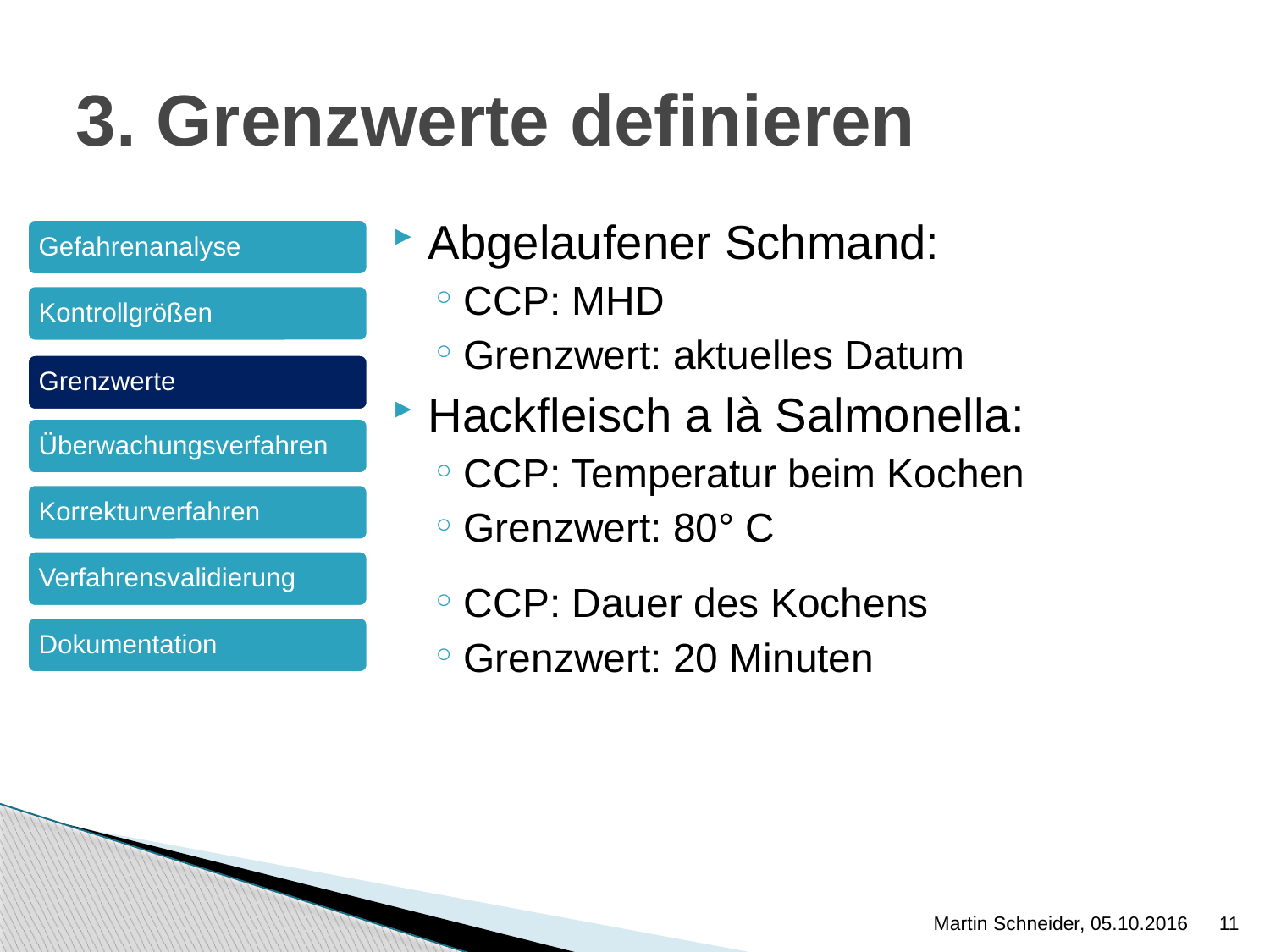

# 3. Grenzwerte definieren
Gefahrenanalyse
Kontrollgrößen
Grenzwerte
Überwachungsverfahren
Korrekturverfahren
Verfahrensvalidierung
Dokumentation
Abgelaufener Schmand:
CCP: MHD
Grenzwert: aktuelles Datum
Hackfleisch a là Salmonella:
CCP: Temperatur beim Kochen
Grenzwert: 80° C
CCP: Dauer des Kochens
Grenzwert: 20 Minuten
Martin Schneider, 05.10.2016
11